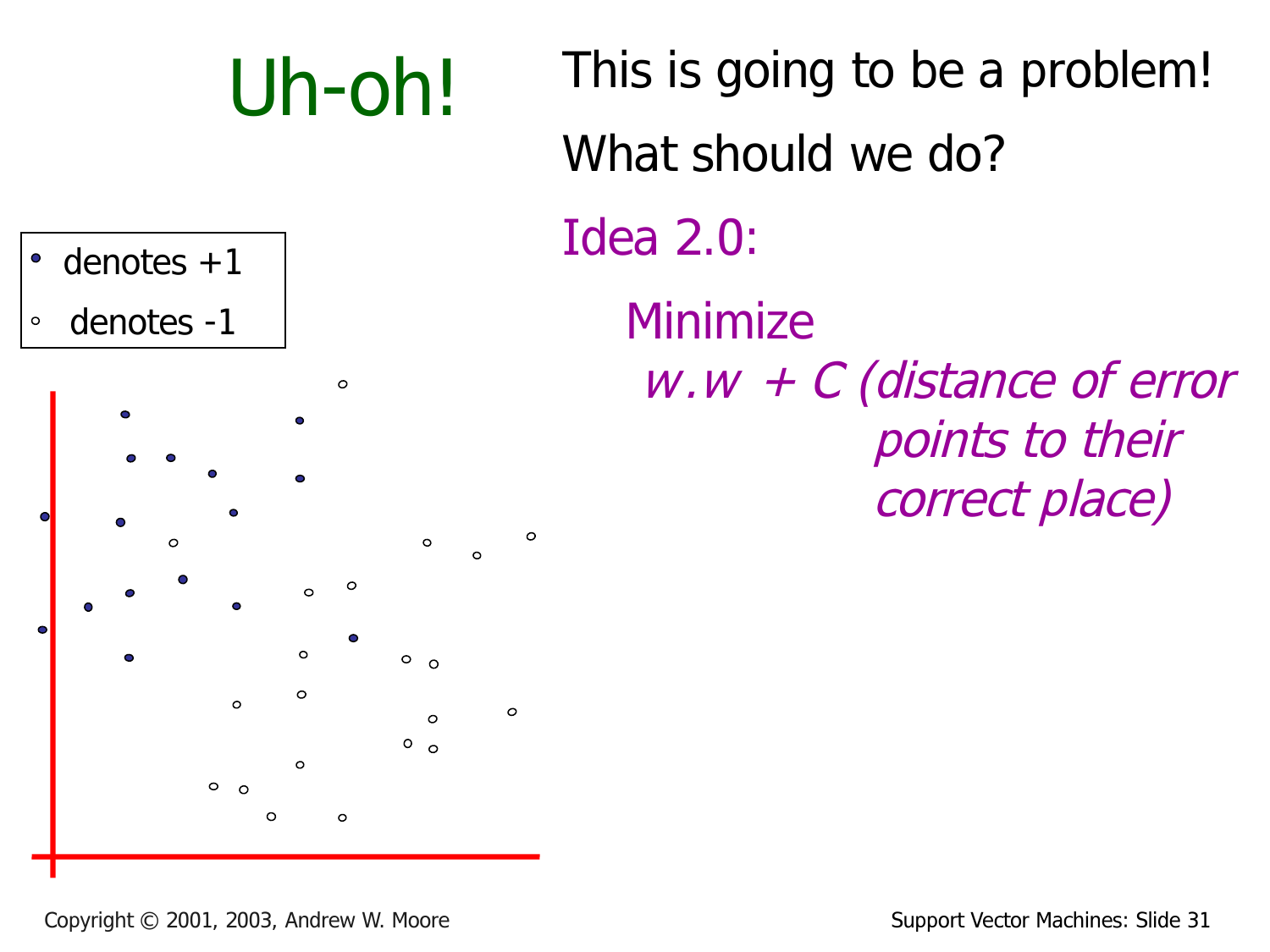

This is going to be a problem!
What should we do?
Idea 2.0:
Minimize
 w.w + C (distance of error
                points to their
                correct place)

# Uh-oh!
denotes +1
denotes -1

Copyright © 2001, 2003, Andrew W. Moore